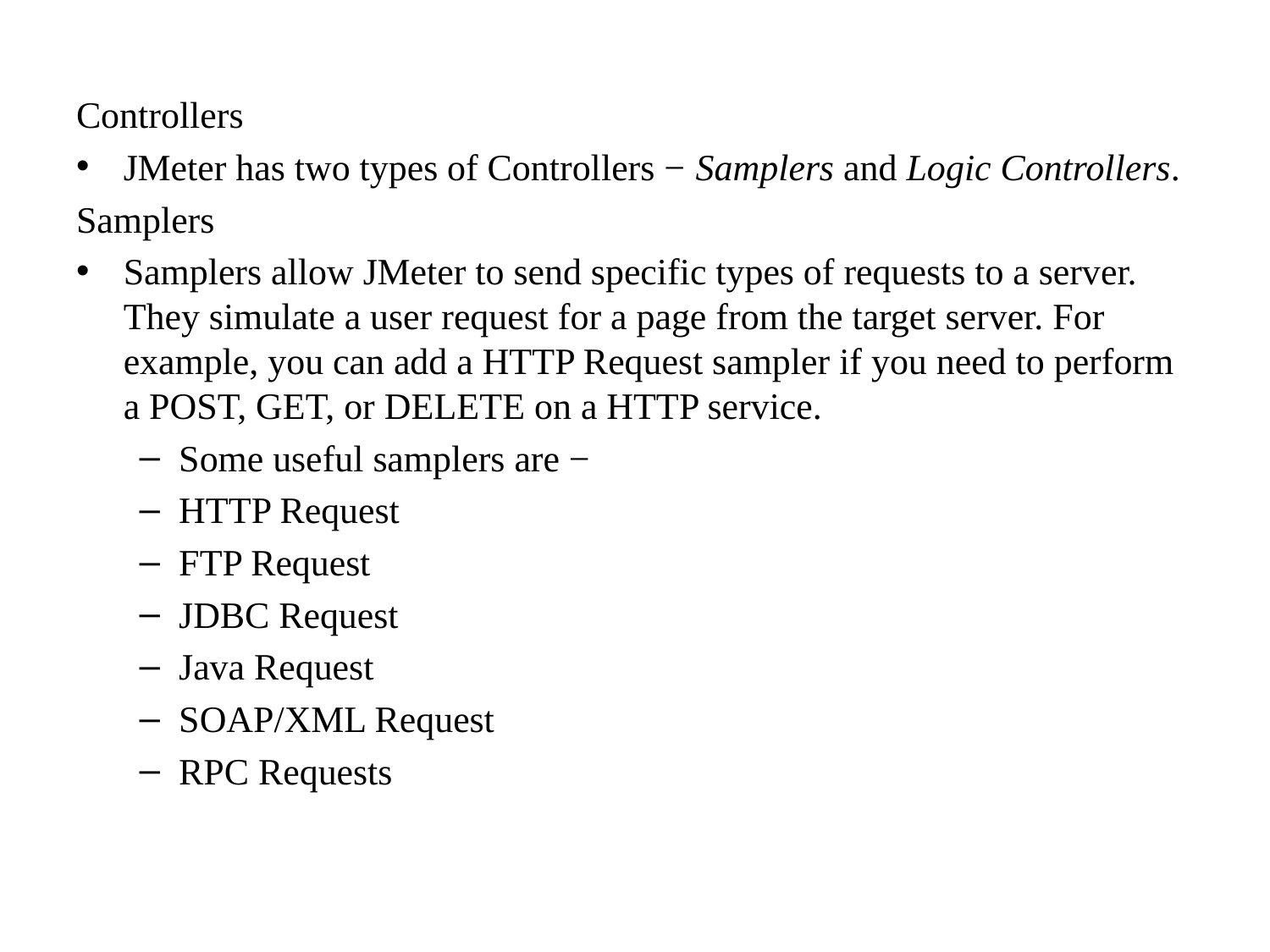

Controllers
JMeter has two types of Controllers − Samplers and Logic Controllers.
Samplers
Samplers allow JMeter to send specific types of requests to a server. They simulate a user request for a page from the target server. For example, you can add a HTTP Request sampler if you need to perform a POST, GET, or DELETE on a HTTP service.
Some useful samplers are −
HTTP Request
FTP Request
JDBC Request
Java Request
SOAP/XML Request
RPC Requests